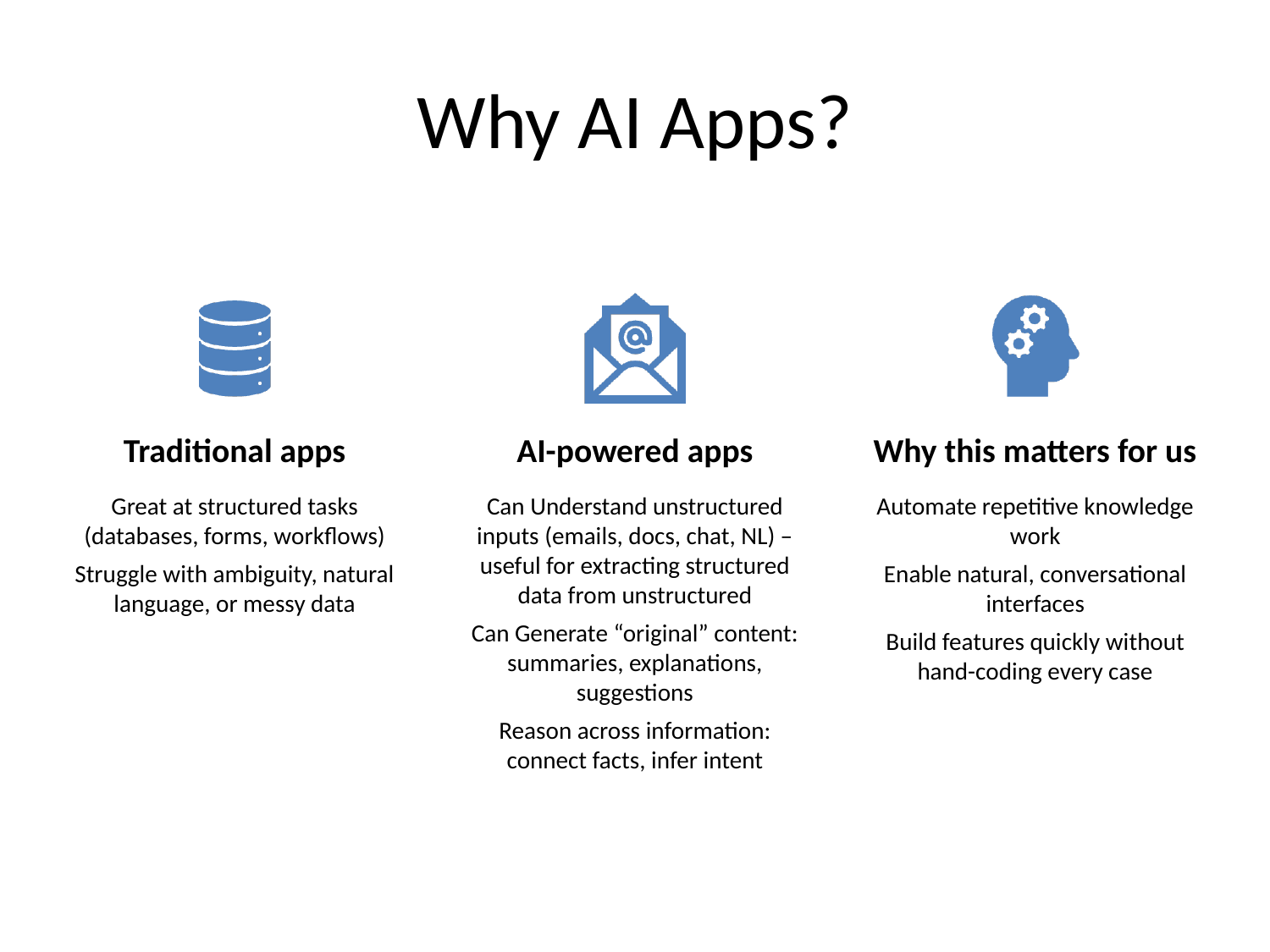

# Why AI Apps?
Traditional apps
Great at structured tasks (databases, forms, workflows)
Struggle with ambiguity, natural language, or messy data
AI-powered apps
Can Understand unstructured inputs (emails, docs, chat, NL) – useful for extracting structured data from unstructured
Can Generate “original” content: summaries, explanations, suggestions
Reason across information: connect facts, infer intent
Why this matters for us
Automate repetitive knowledge work
Enable natural, conversational interfaces
Build features quickly without hand-coding every case